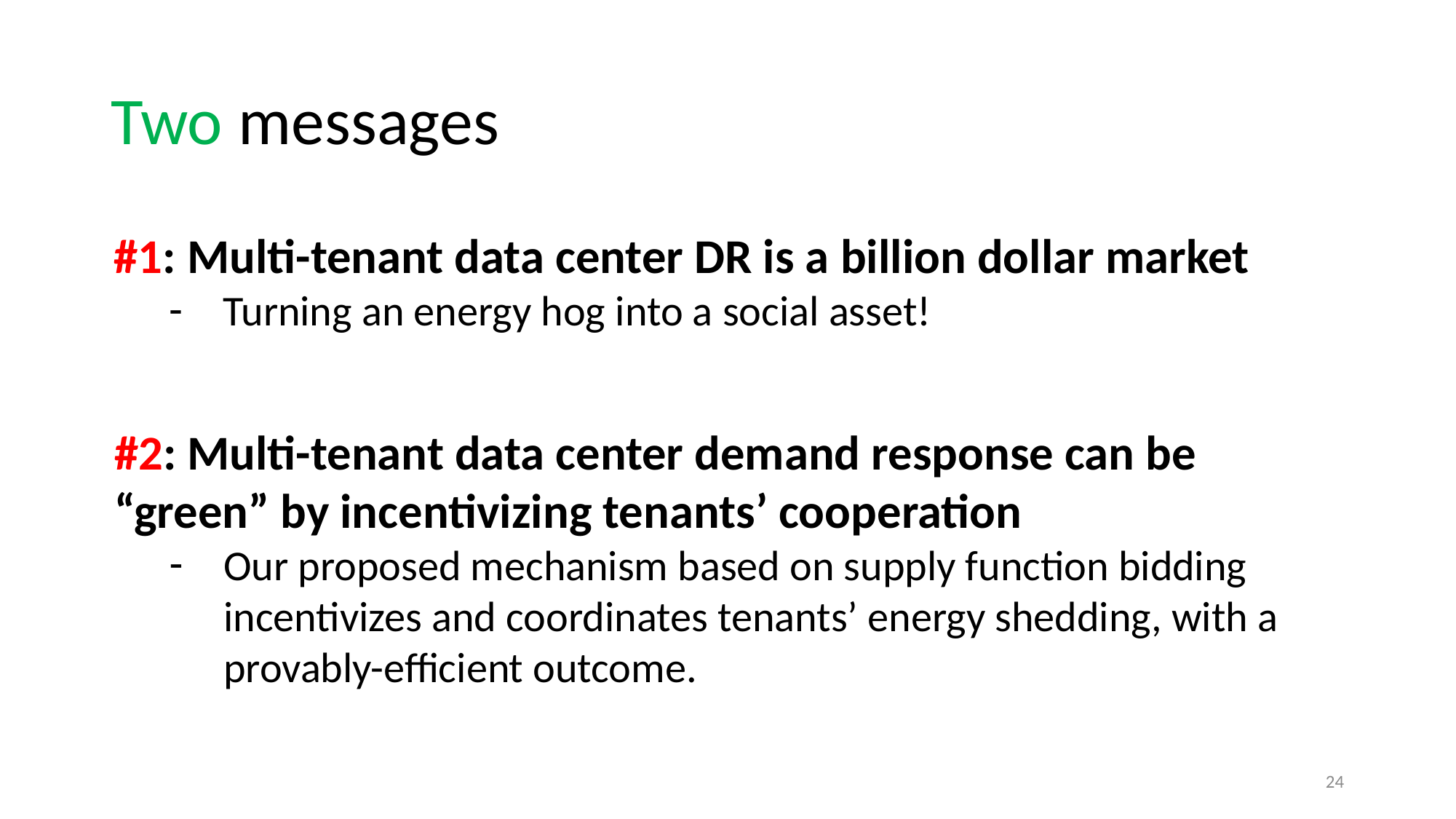

# Two messages
#1: Multi-tenant data center DR is a billion dollar market
Turning an energy hog into a social asset!
#2: Multi-tenant data center demand response can be “green” by incentivizing tenants’ cooperation
Our proposed mechanism based on supply function bidding incentivizes and coordinates tenants’ energy shedding, with a provably-efficient outcome.
24